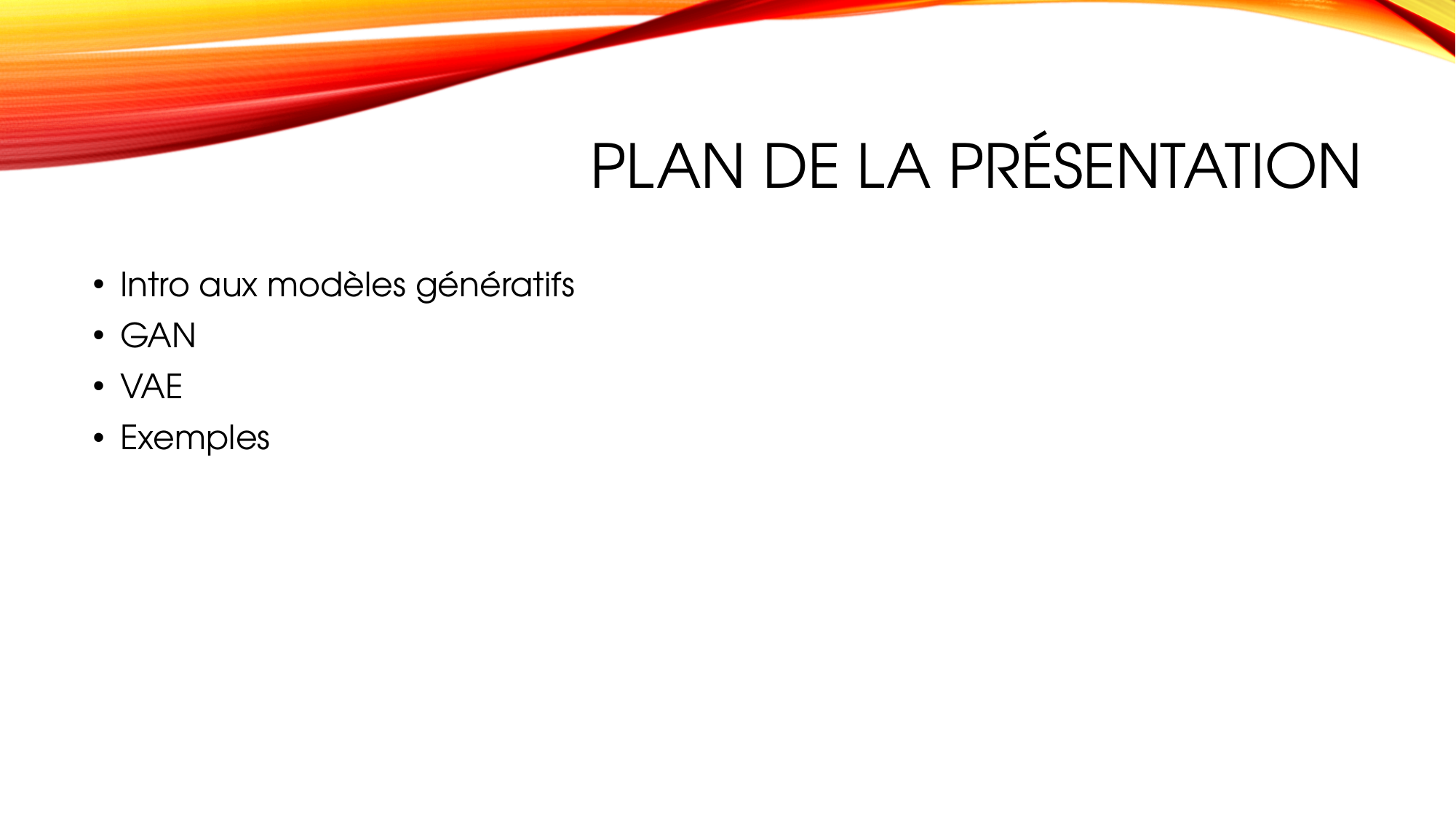

# Plan de la présentation
Intro aux modèles génératifs
GAN
VAE
Exemples